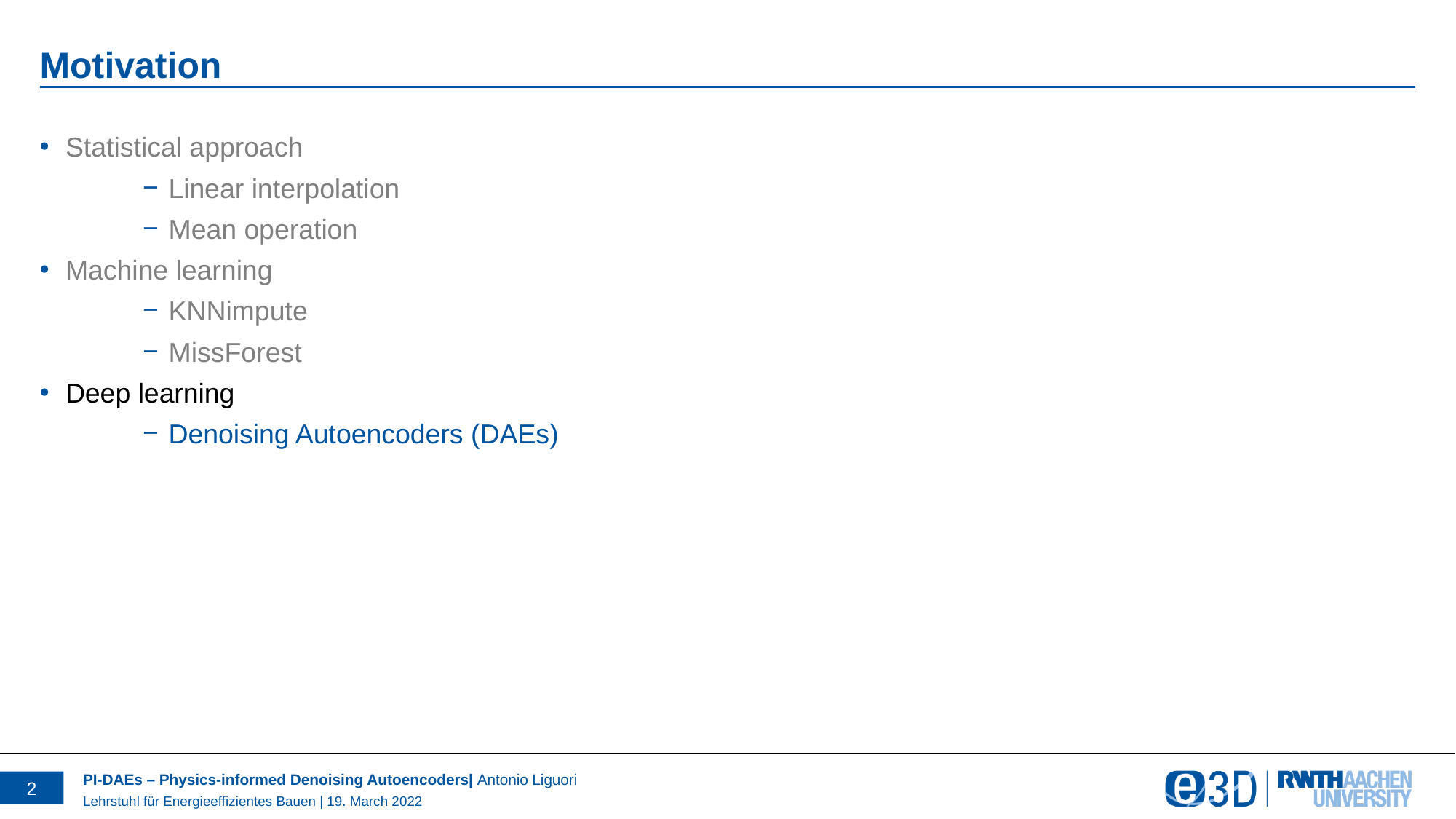

# Motivation
Statistical approach
Linear interpolation
Mean operation
Machine learning
KNNimpute
MissForest
Deep learning
Denoising Autoencoders (DAEs)
2